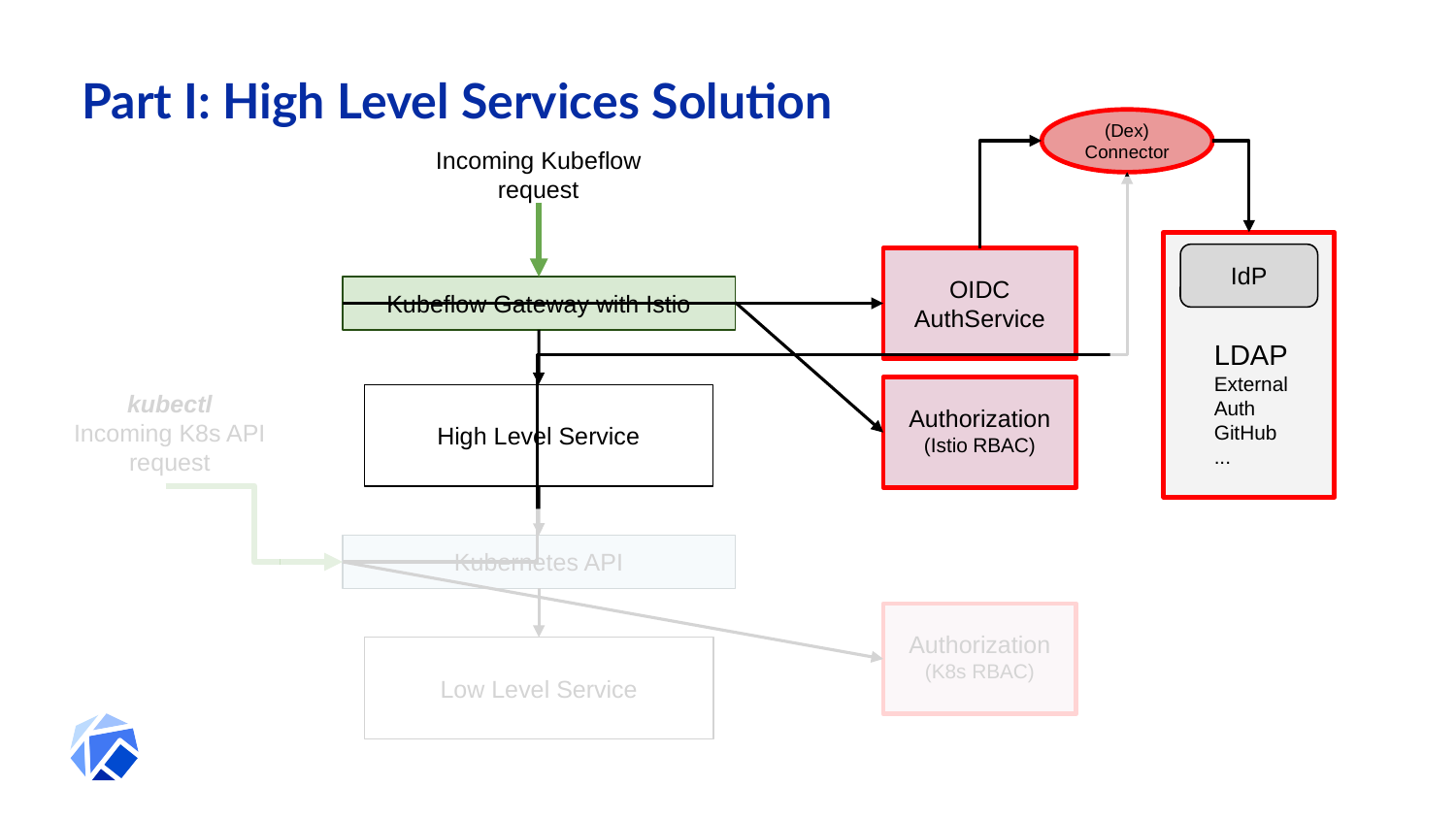

# Part I: High Level Services Solution
(Dex) Connector
Incoming Kubeflow request

IdP
OIDC AuthService
Kubeflow Gateway with Istio

LDAP
External Auth
GitHub
...
kubectl
Incoming K8s API request

Authorization
(Istio RBAC)
High Level Service

Kubernetes API

Authorization
(K8s RBAC)
Low Level Service